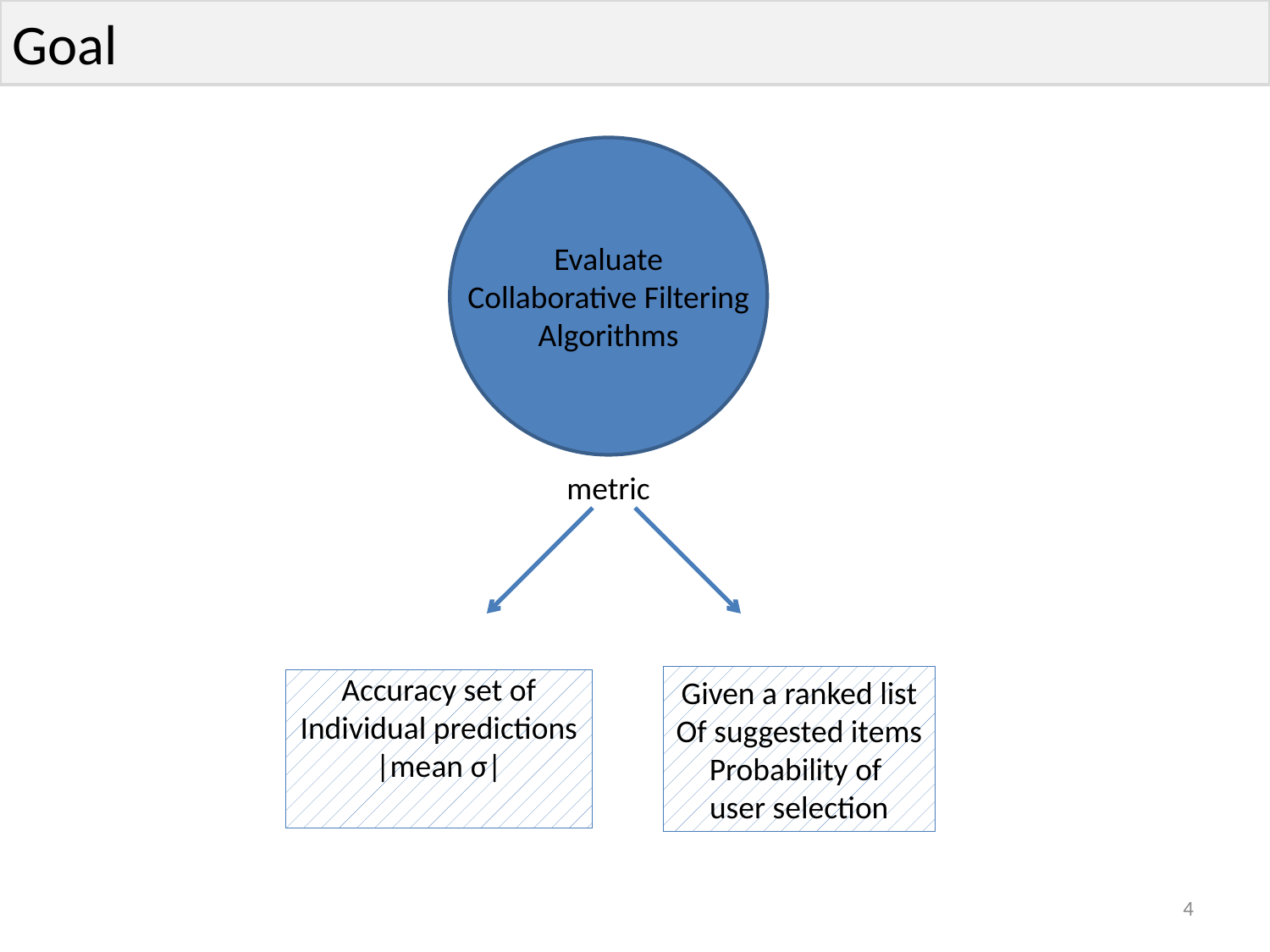

Goal

Evaluate
Collaborative Filtering
Algorithms
metric
Given a ranked list
Of suggested items
Probability of
user selection
Accuracy set of
Individual predictions
|mean σ|

4